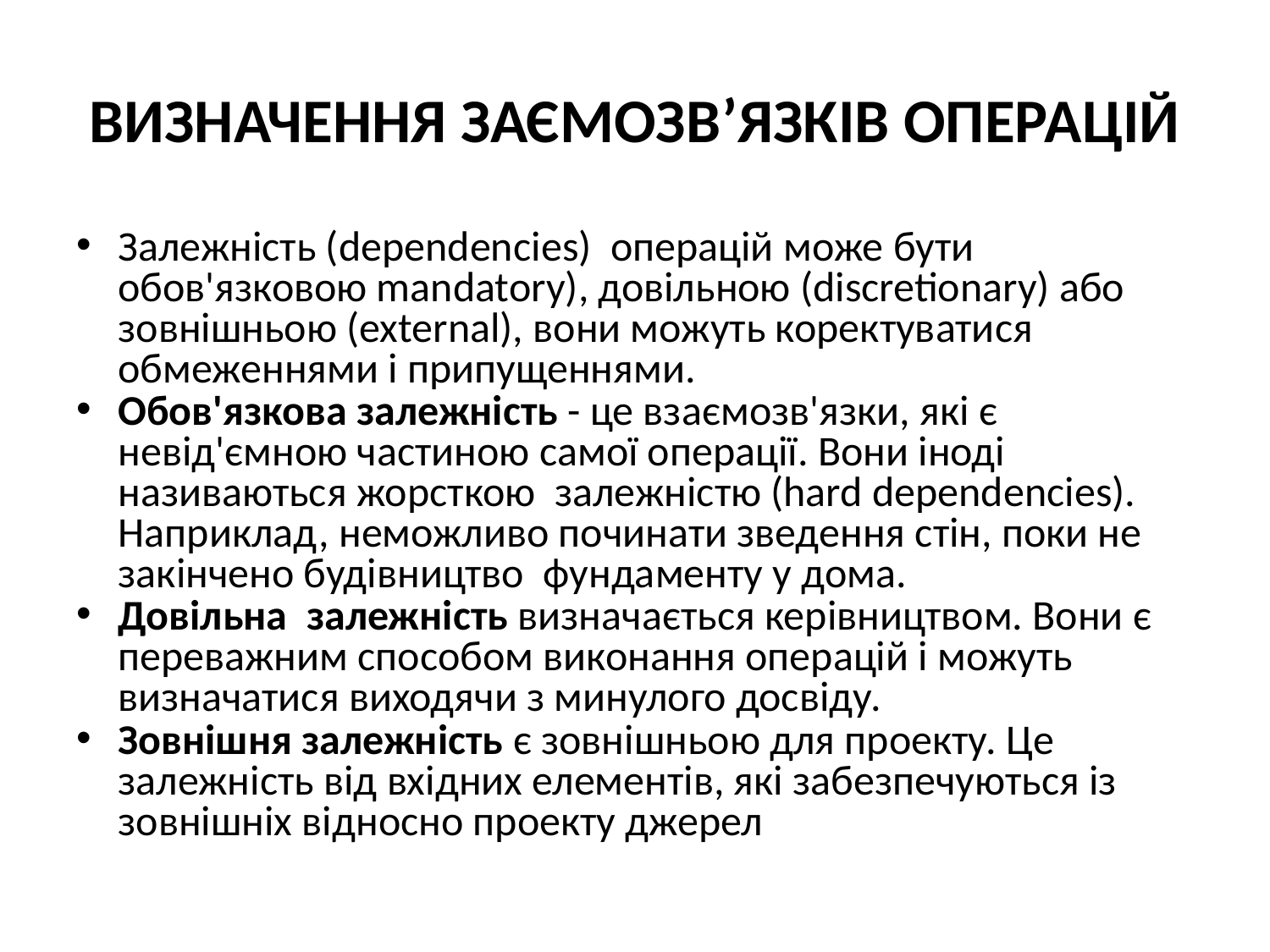

# ВИЗНАЧЕННЯ ЗАЄМОЗВ’ЯЗКІВ ОПЕРАЦІЙ
Залежність (dependencies)  операцій може бути обов'язковою mandatory), довільною (discretionary) або зовнішньою (external), вони можуть коректуватися  обмеженнями і припущеннями.
Обов'язкова залежність - це взаємозв'язки, які є невід'ємною частиною самої операції. Вони іноді називаються жорсткою  залежністю (hard dependencies). Наприклад, неможливо починати зведення стін, поки не закінчено будівництво  фундаменту у дома.
Довільна  залежність визначається керівництвом. Вони є переважним способом виконання операцій і можуть визначатися виходячи з минулого досвіду.
Зовнішня залежність є зовнішньою для проекту. Це залежність від вхідних елементів, які забезпечуються із зовнішніх відносно проекту джерел